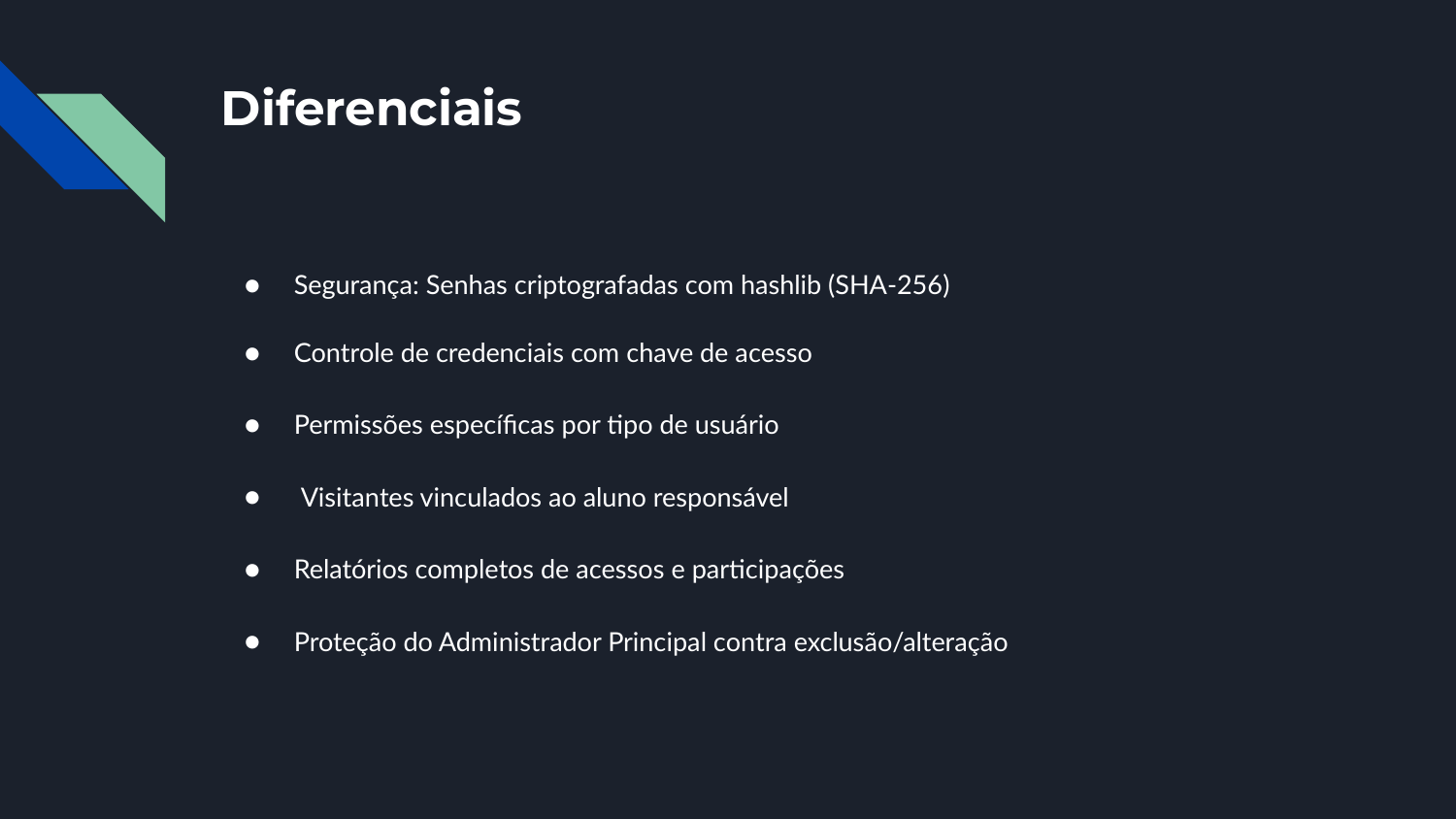

# Diferenciais
Segurança: Senhas criptografadas com hashlib (SHA-256)
Controle de credenciais com chave de acesso
Permissões específicas por tipo de usuário
 Visitantes vinculados ao aluno responsável
Relatórios completos de acessos e participações
Proteção do Administrador Principal contra exclusão/alteração